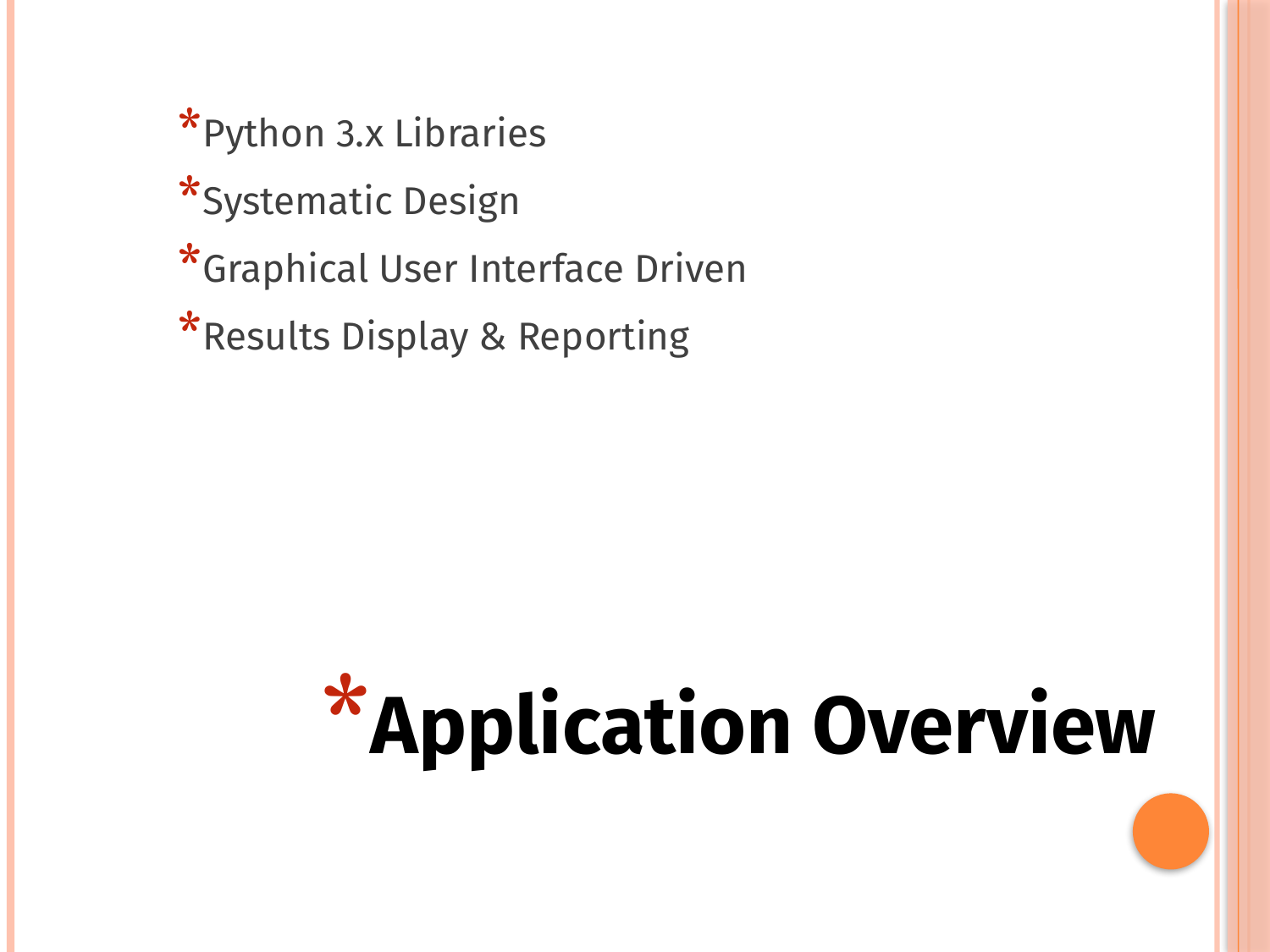

Python 3.x Libraries
Systematic Design
Graphical User Interface Driven
Results Display & Reporting
Application Overview